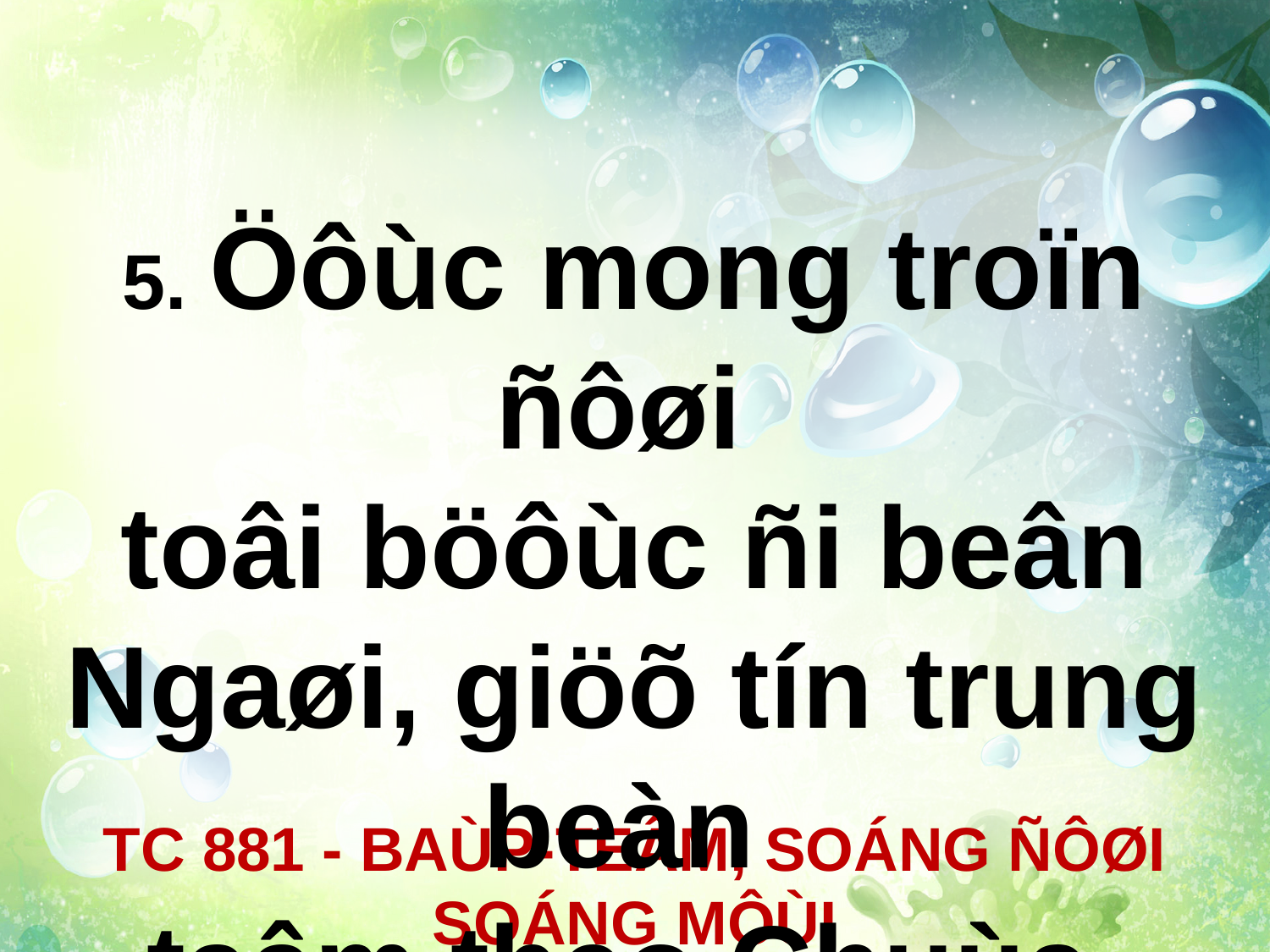

5. Öôùc mong troïn ñôøi
toâi böôùc ñi beân Ngaøi, giöõ tín trung beàn
taâm theo Chuùa.
TC 881 - BAÙP-TEÂM, SOÁNG ÑÔØI SOÁNG MÔÙI